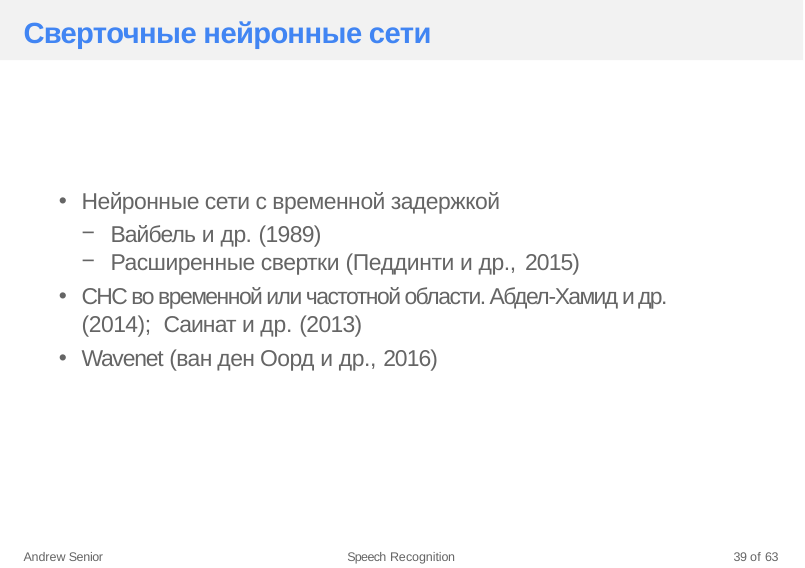

# Сверточные нейронные сети
Нейронные сети с временной задержкой
Вайбель и др. (1989)
Расширенные свертки (Педдинти и др., 2015)
СНС во временной или частотной области. Абдел-Хамид и др.(2014);  Саинат и др. (2013)
Wavenet (ван ден Оорд и др., 2016)
Andrew Senior
Speech Recognition
39 of 63